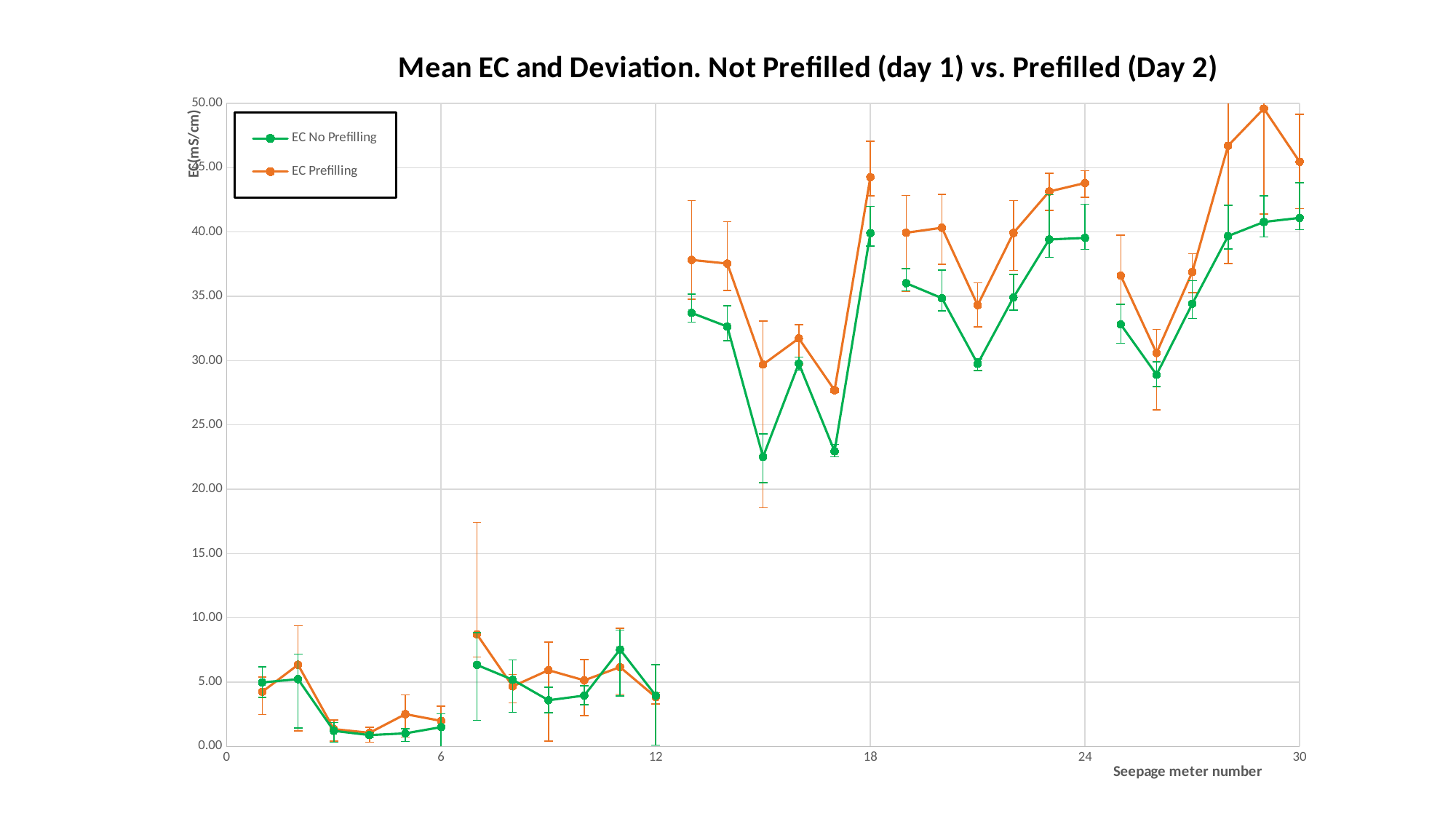

### Chart: Mean EC and Deviation. Not Prefilled (day 1) vs. Prefilled (Day 2)

| Category |  |  |
|---|---|---|